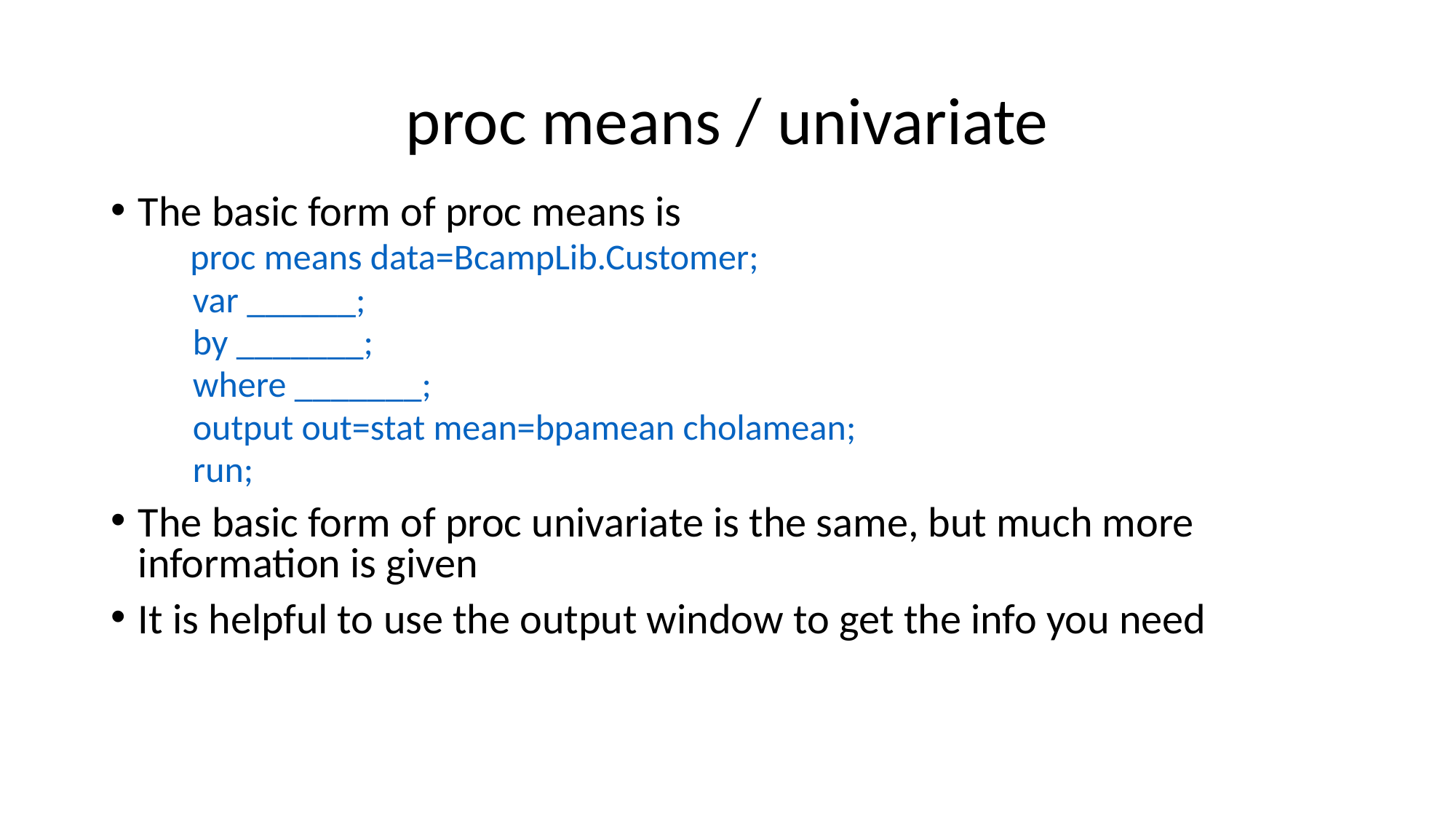

# proc means / univariate
The basic form of proc means is
   proc means data=BcampLib.Customer;
	var ______;
	by _______;
	where _______;
	output out=stat mean=bpamean cholamean;
	run;
The basic form of proc univariate is the same, but much more information is given
It is helpful to use the output window to get the info you need